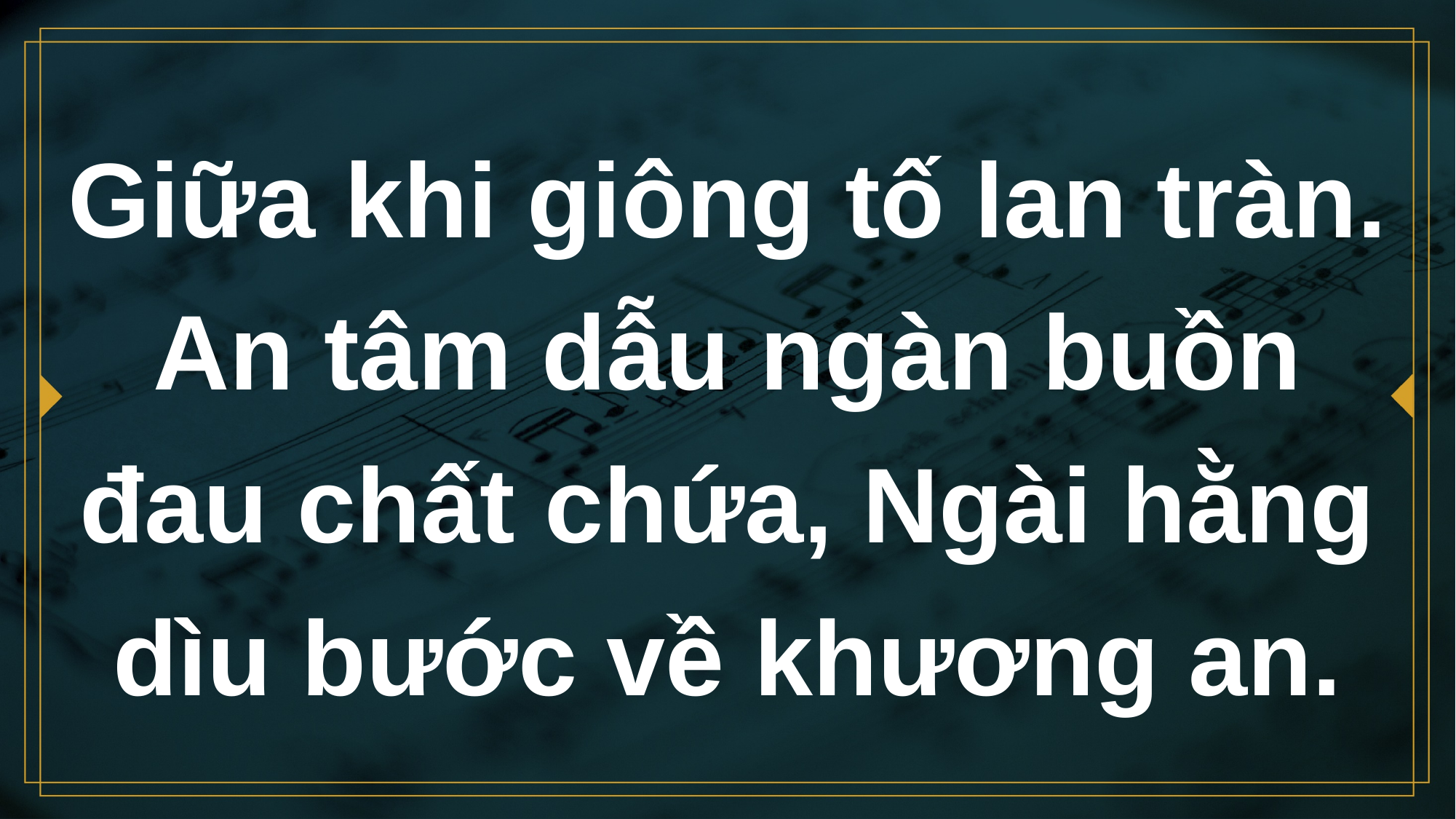

# Giữa khi giông tố lan tràn. An tâm dẫu ngàn buồn đau chất chứa, Ngài hằng dìu bước về khương an.